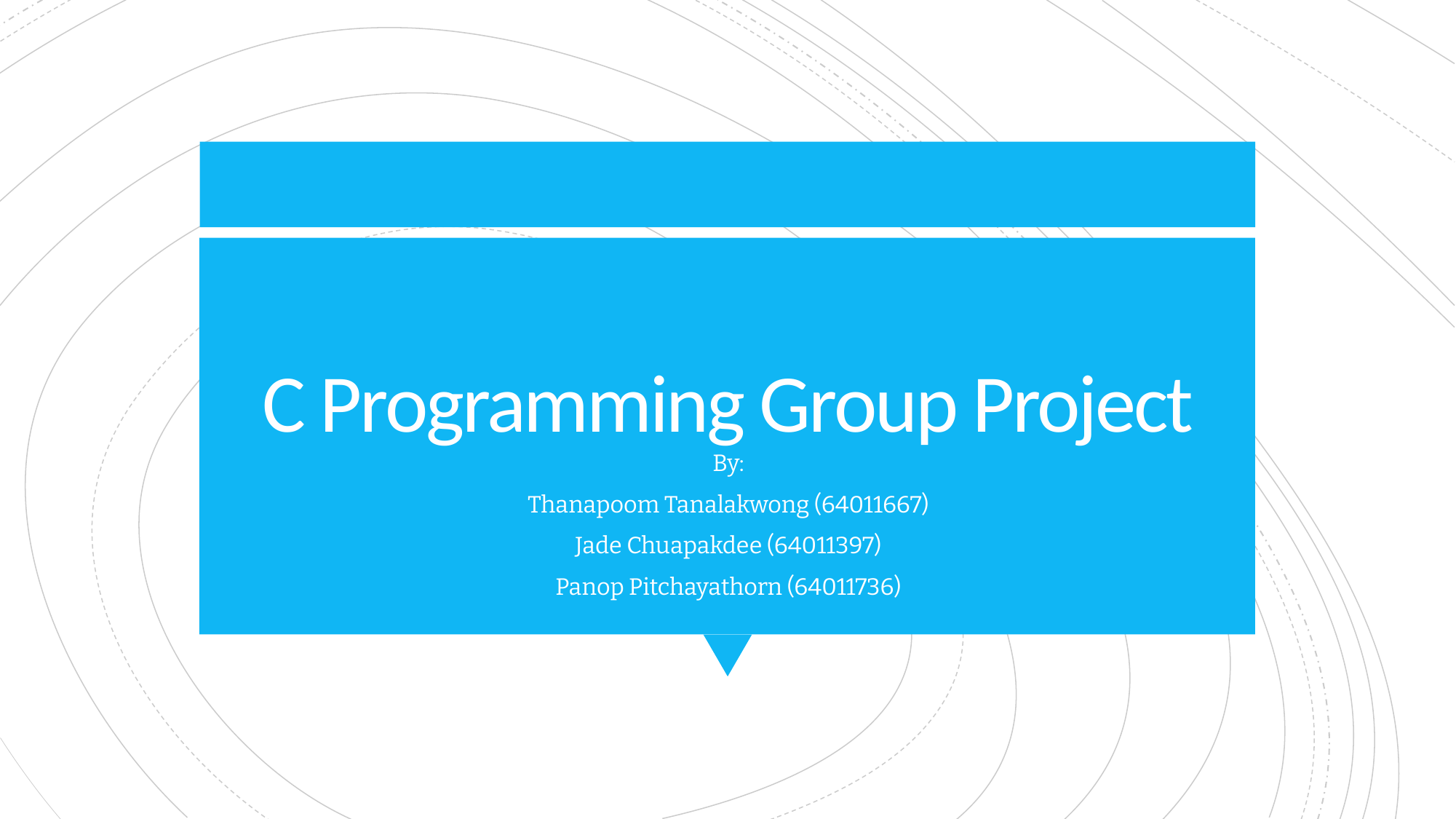

# C Programming Group Project
By:
Thanapoom Tanalakwong (64011667)
Jade Chuapakdee (64011397)
Panop Pitchayathorn (64011736)